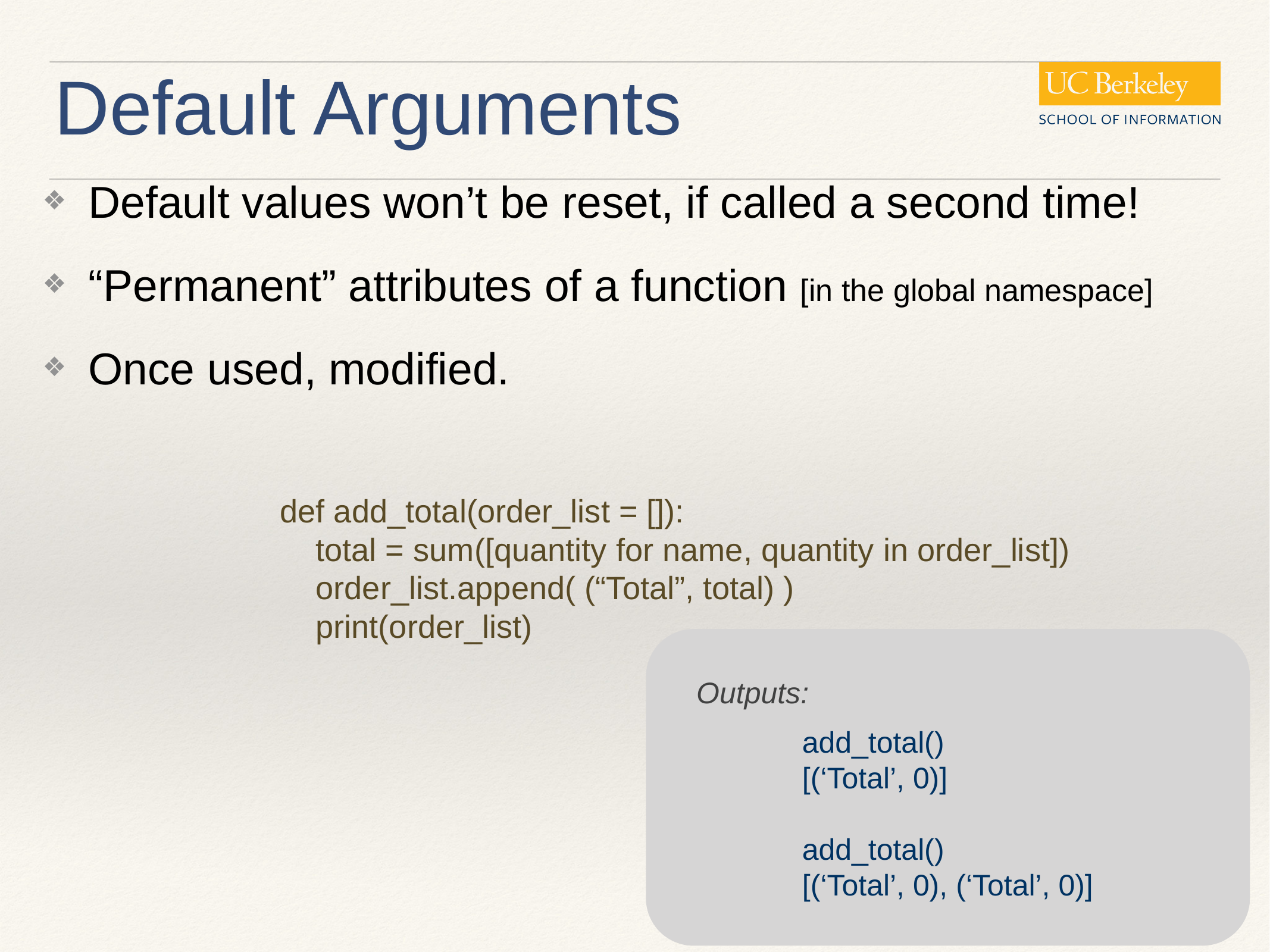

# Default Arguments
Default values won’t be reset, if called a second time!
“Permanent” attributes of a function [in the global namespace]
Once used, modified.
def add_total(order_list = []):
    total = sum([quantity for name, quantity in order_list])
    order_list.append( (“Total”, total) )
    print(order_list)

Outputs:
add_total()
[(‘Total’, 0)]

add_total()
[(‘Total’, 0), (‘Total’, 0)]
16